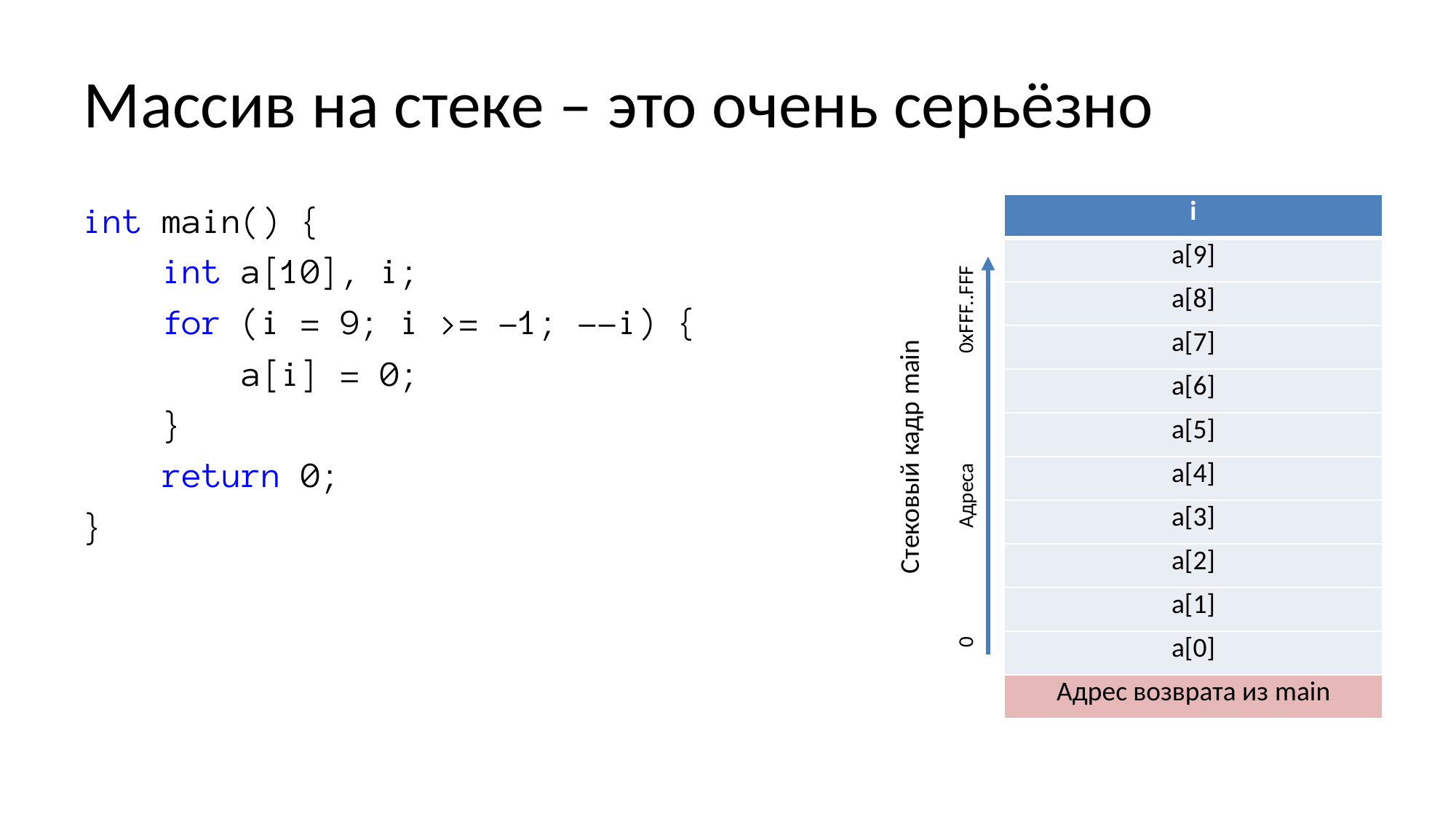

# Массив на стеке – это очень серьёзно
int main() {
    int a[10], i;
    for (i = 9; i >= -1; --i) {
        a[i] = 0;
    }
    return 0;
}

| i |
| --- |
| a[9] |
| a[8] |
| a[7] |
| a[6] |
| a[5] |
| a[4] |
| a[3] |
| a[2] |
| a[1] |
| a[0] |
| Адрес возврата из main |
0xFFF..FFF
Адреса
0
Стековый кадр main